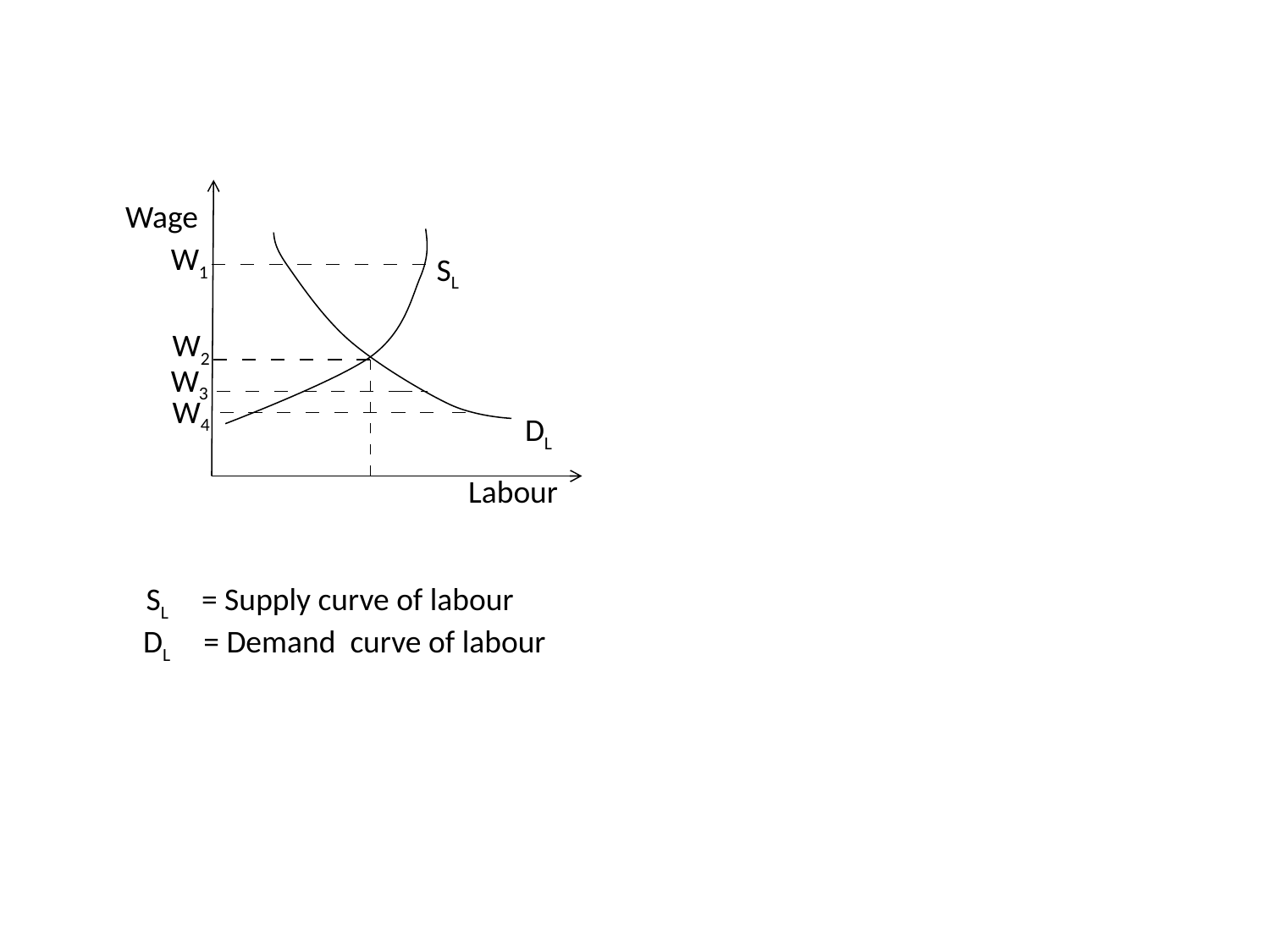

Wage

W1
SL
W2
W3
W4
DL
Labour
SL     = Supply curve of labour
DL     = Demand  curve of labour